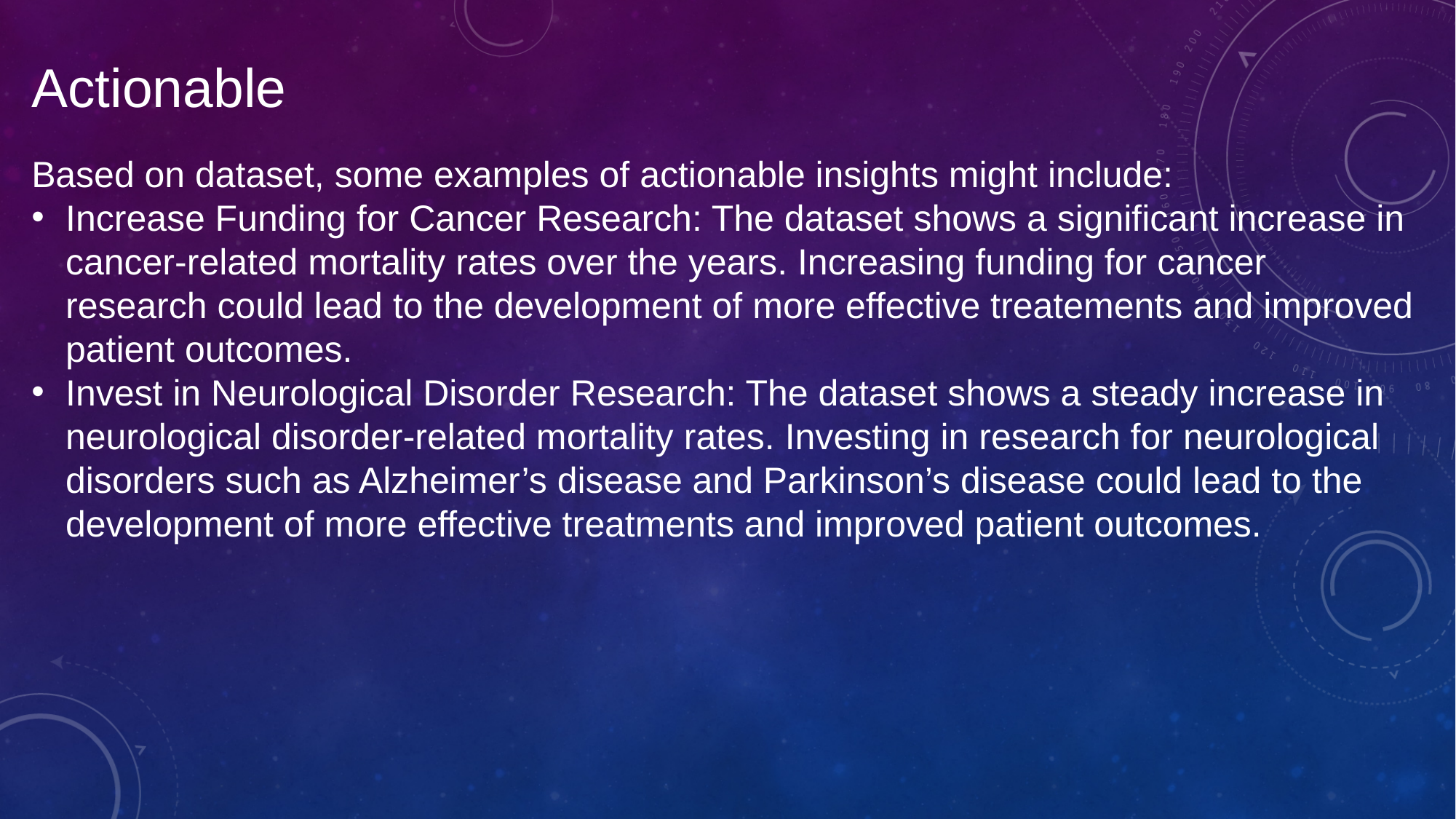

Actionable

Based on dataset, some examples of actionable insights might include:
Increase Funding for Cancer Research: The dataset shows a significant increase in cancer-related mortality rates over the years. Increasing funding for cancer research could lead to the development of more effective treatements and improved patient outcomes.
Invest in Neurological Disorder Research: The dataset shows a steady increase in neurological disorder-related mortality rates. Investing in research for neurological disorders such as Alzheimer’s disease and Parkinson’s disease could lead to the development of more effective treatments and improved patient outcomes.